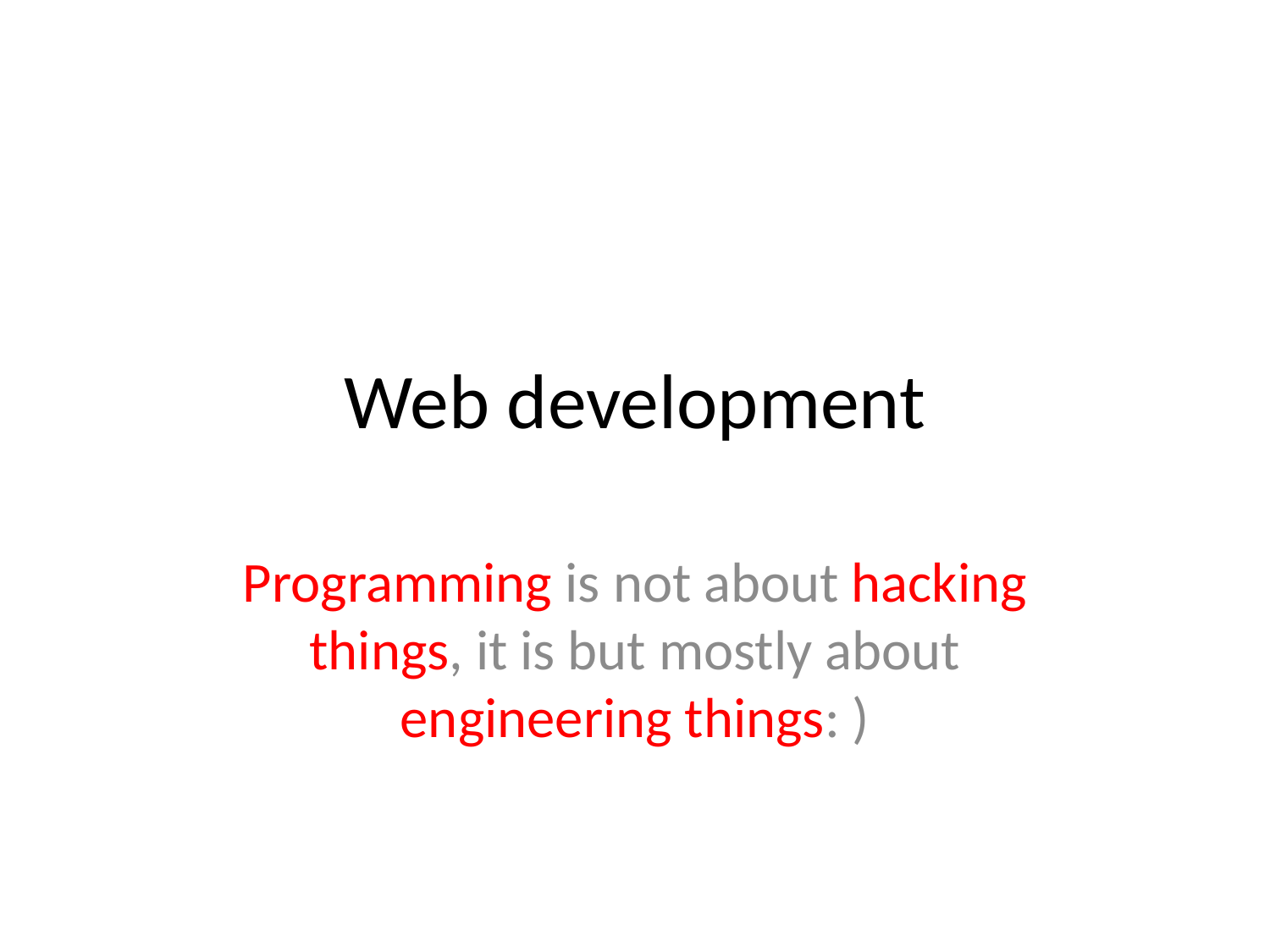

# Web development
Programming is not about hacking things, it is but mostly about engineering things: )